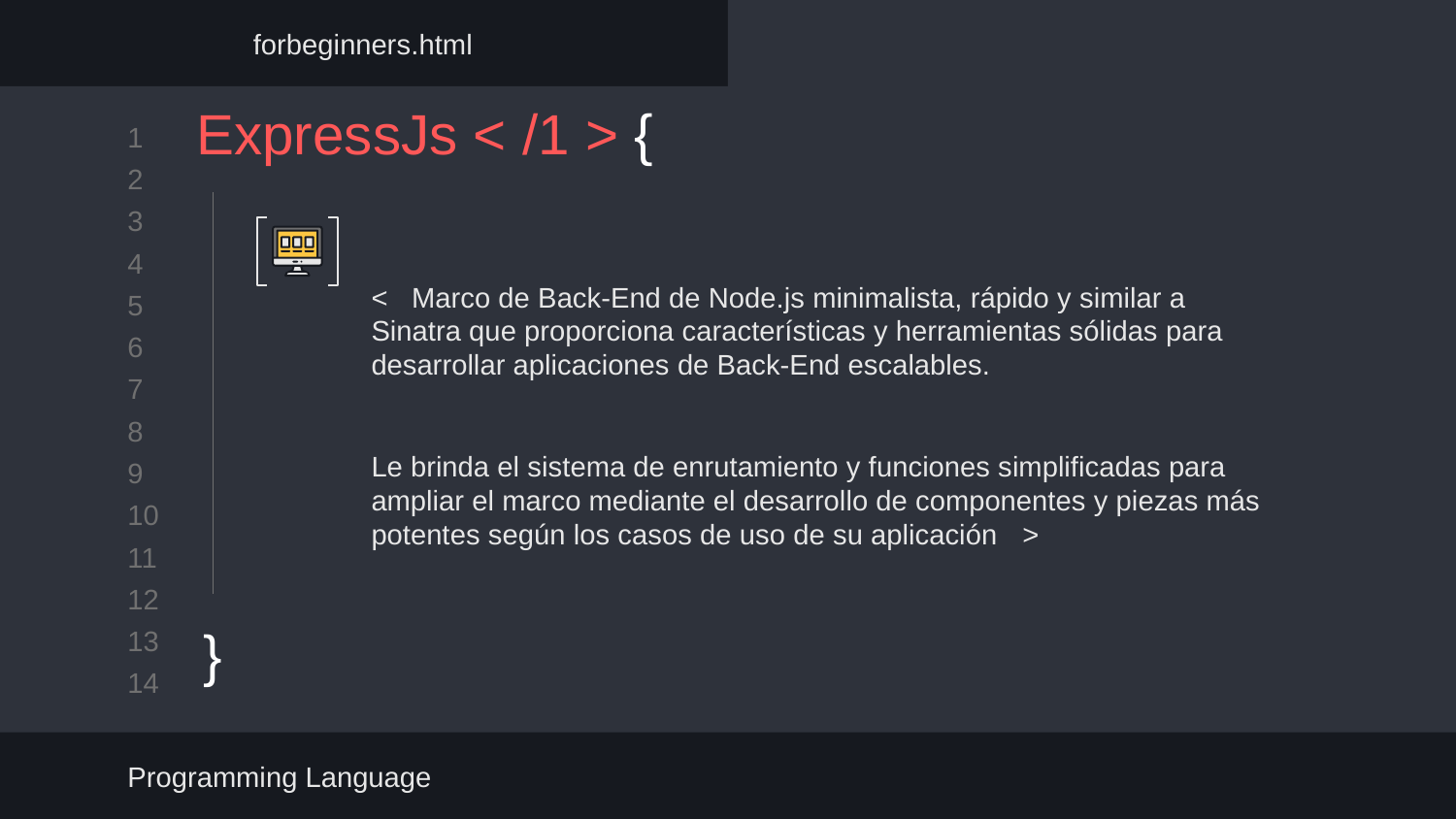

forbeginners.html
# ExpressJs < /1 > {
<   Marco de Back-End de Node.js minimalista, rápido y similar a Sinatra que proporciona características y herramientas sólidas para desarrollar aplicaciones de Back-End escalables.

Le brinda el sistema de enrutamiento y funciones simplificadas para ampliar el marco mediante el desarrollo de componentes y piezas más potentes según los casos de uso de su aplicación   >
}

Programming Language